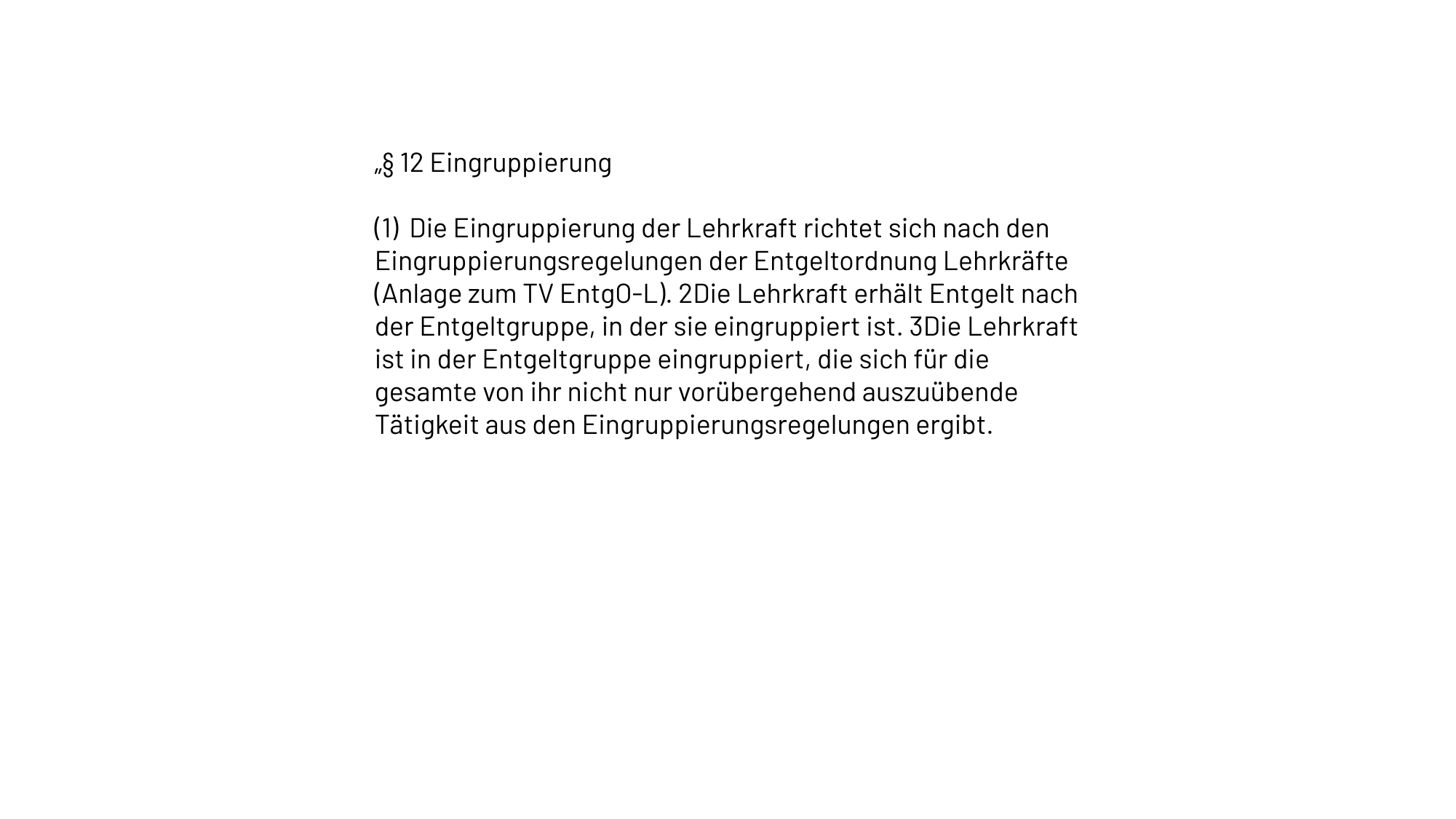

„§ 12 Eingruppierung

(1)  Die Eingruppierung der Lehrkraft richtet sich nach den Eingruppierungsregelungen der Entgeltordnung Lehrkräfte (Anlage zum TV EntgO-L). 2Die Lehrkraft erhält Entgelt nach der Entgeltgruppe, in der sie eingruppiert ist. 3Die Lehrkraft ist in der Entgeltgruppe eingruppiert, die sich für die gesamte von ihr nicht nur vorübergehend auszuübende Tätigkeit aus den Eingruppierungsregelungen ergibt.